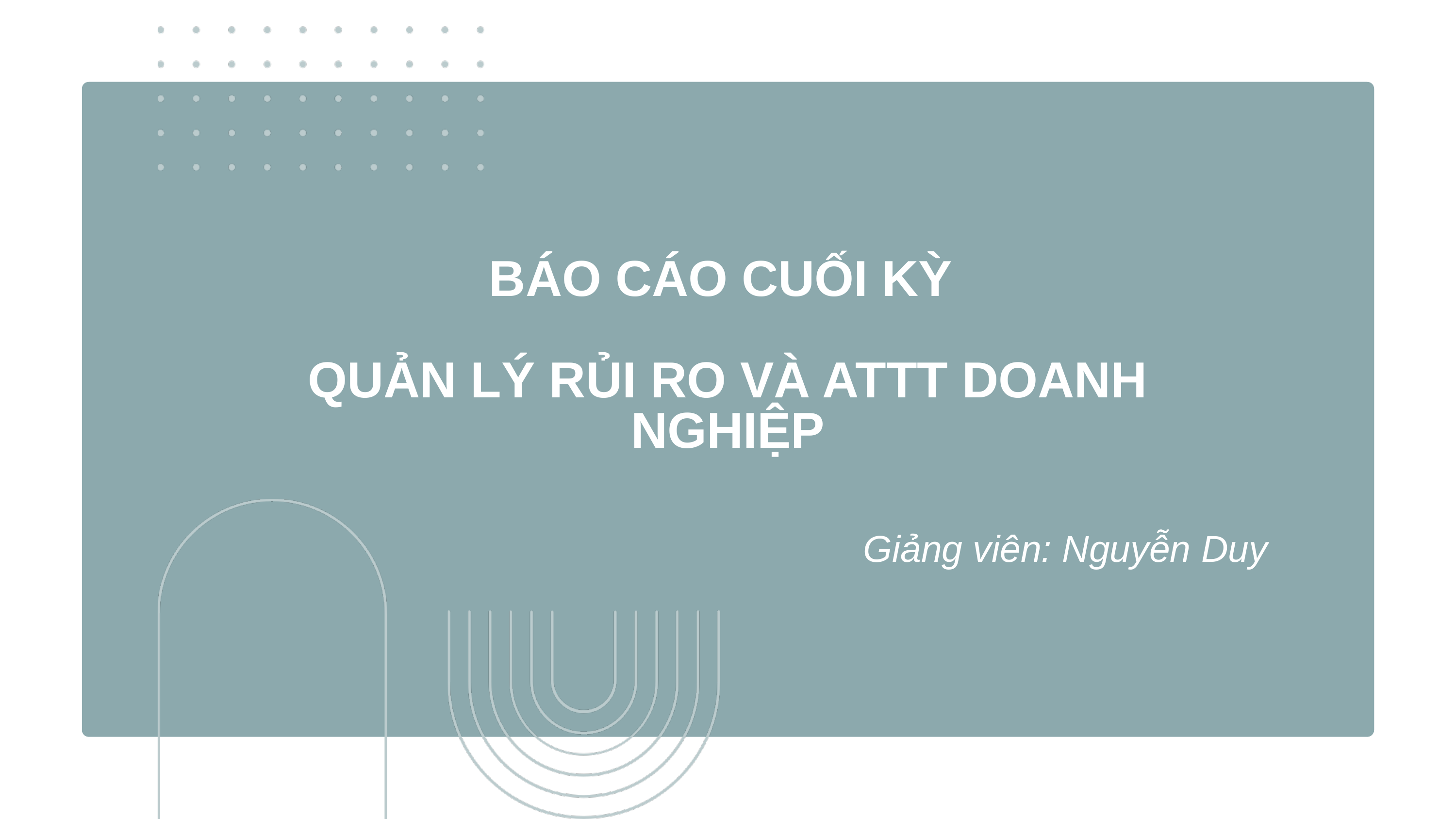

BÁO CÁO CUỐI KỲ

QUẢN LÝ RỦI RO VÀ ATTT DOANH NGHIỆP

Giảng viên: Nguyễn Duy